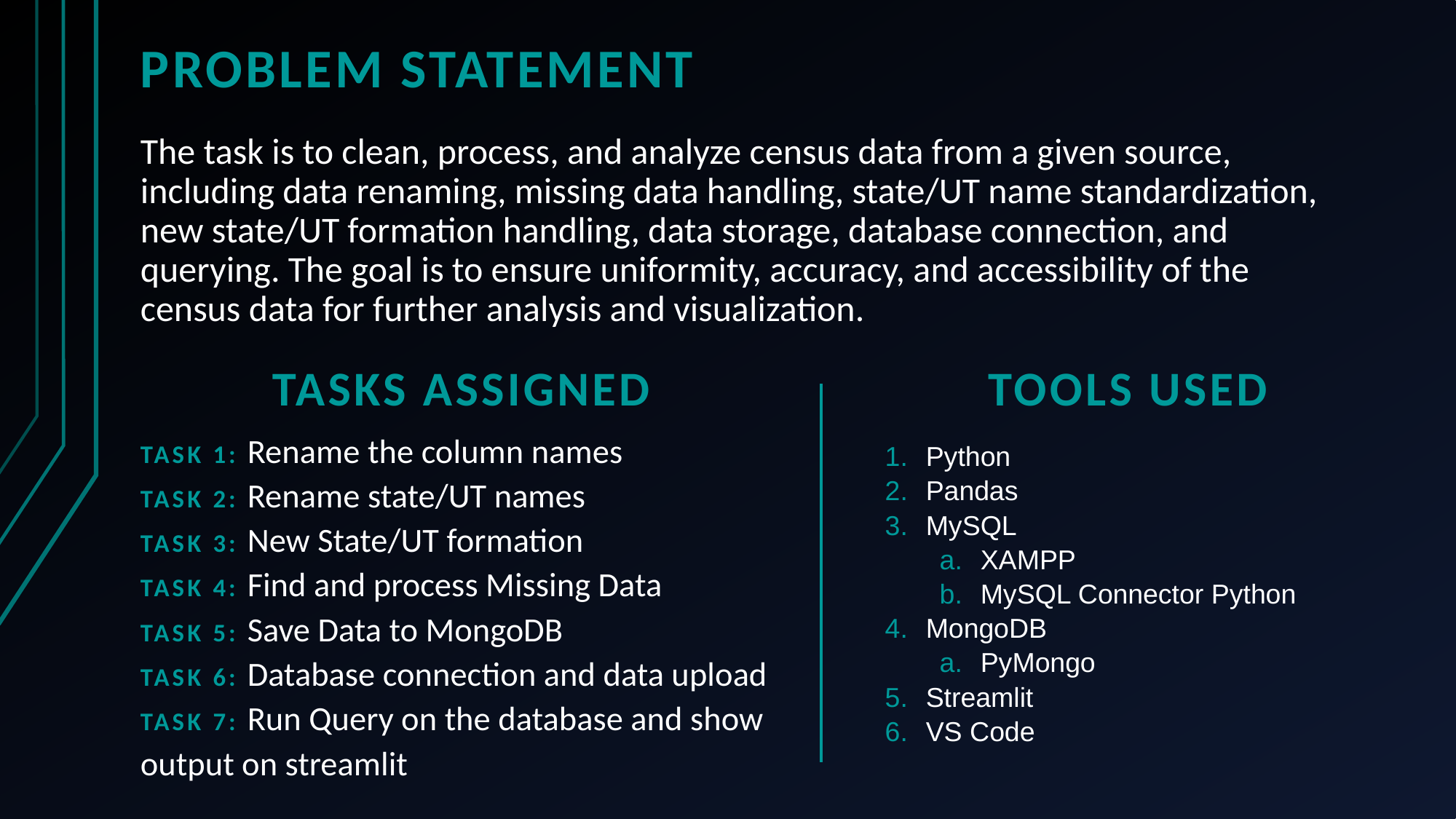

# Problem Statement
The task is to clean, process, and analyze census data from a given source, including data renaming, missing data handling, state/UT name standardization, new state/UT formation handling, data storage, database connection, and querying. The goal is to ensure uniformity, accuracy, and accessibility of the census data for further analysis and visualization.
Tasks Assigned
Tools Used
Task 1: Rename the column names
Task 2: Rename state/UT names
Task 3: New State/UT formation
Task 4: Find and process Missing Data
Task 5: Save Data to MongoDB
Task 6: Database connection and data upload
Task 7: Run Query on the database and show output on streamlit
Python
Pandas
MySQL
XAMPP
MySQL Connector Python
MongoDB
PyMongo
Streamlit
VS Code